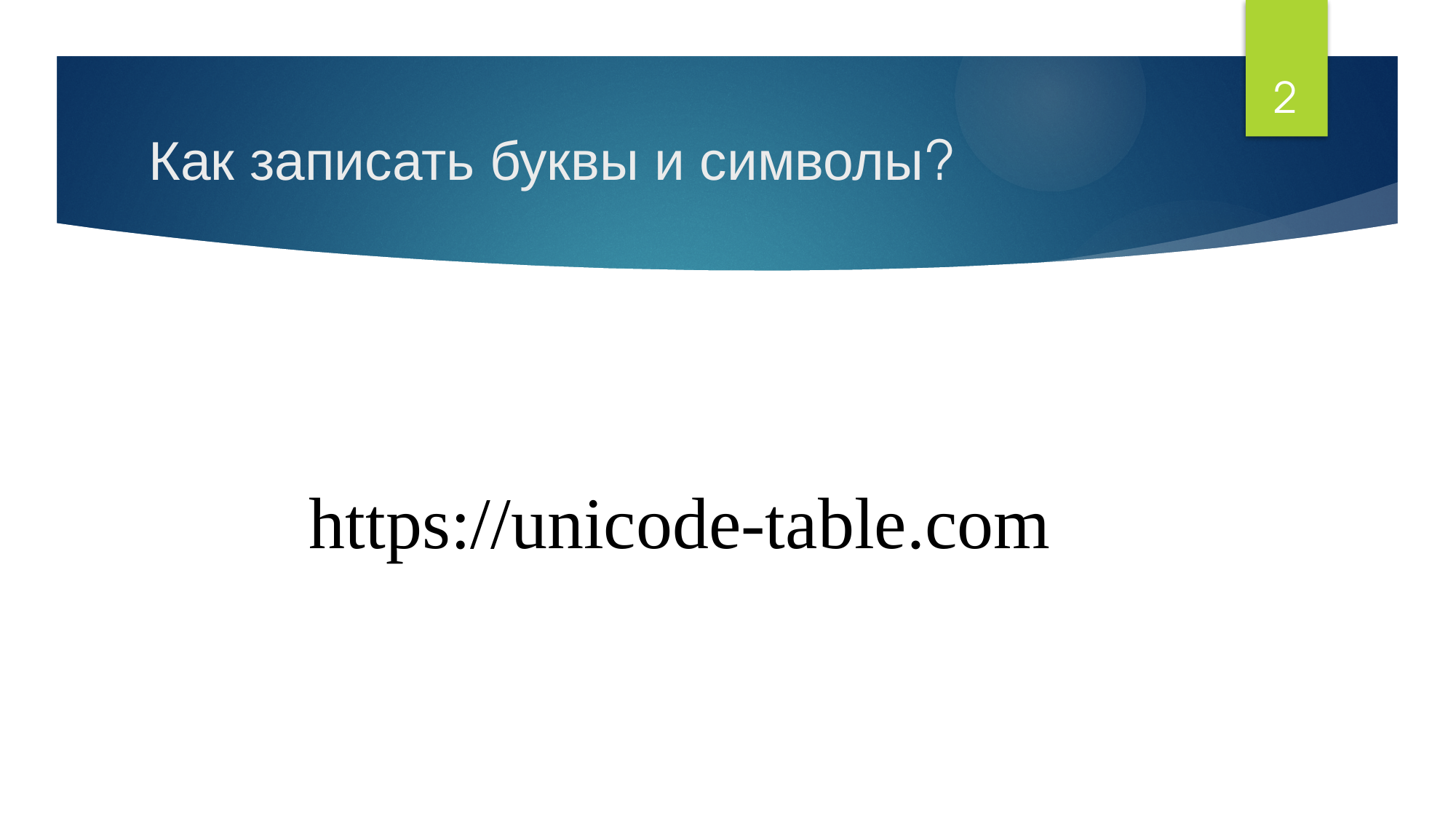

2
# Как записать буквы и символы?
https://unicode-table.com